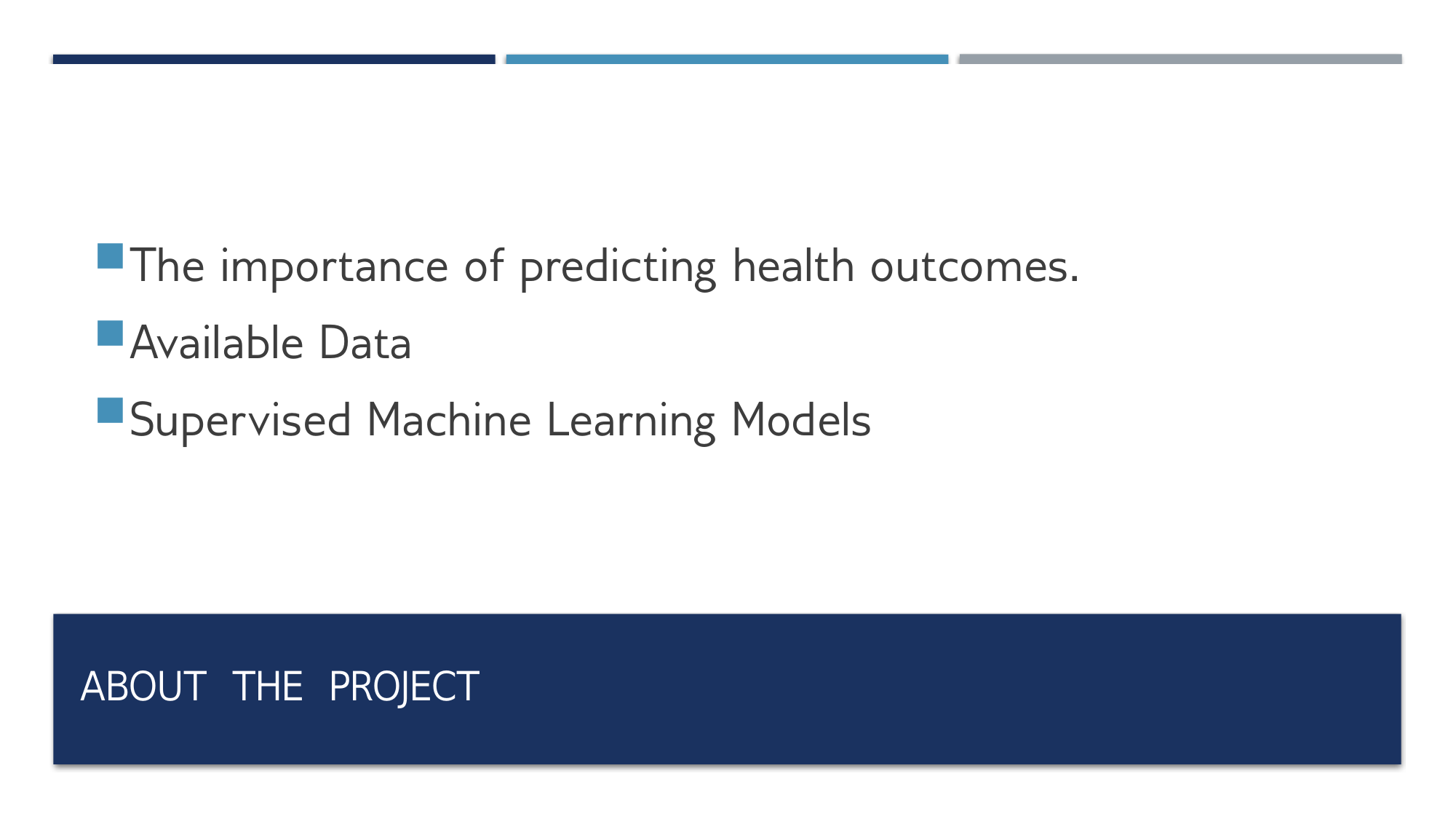

The importance of predicting health outcomes.
Available Data
Supervised Machine Learning Models

# About  the  project